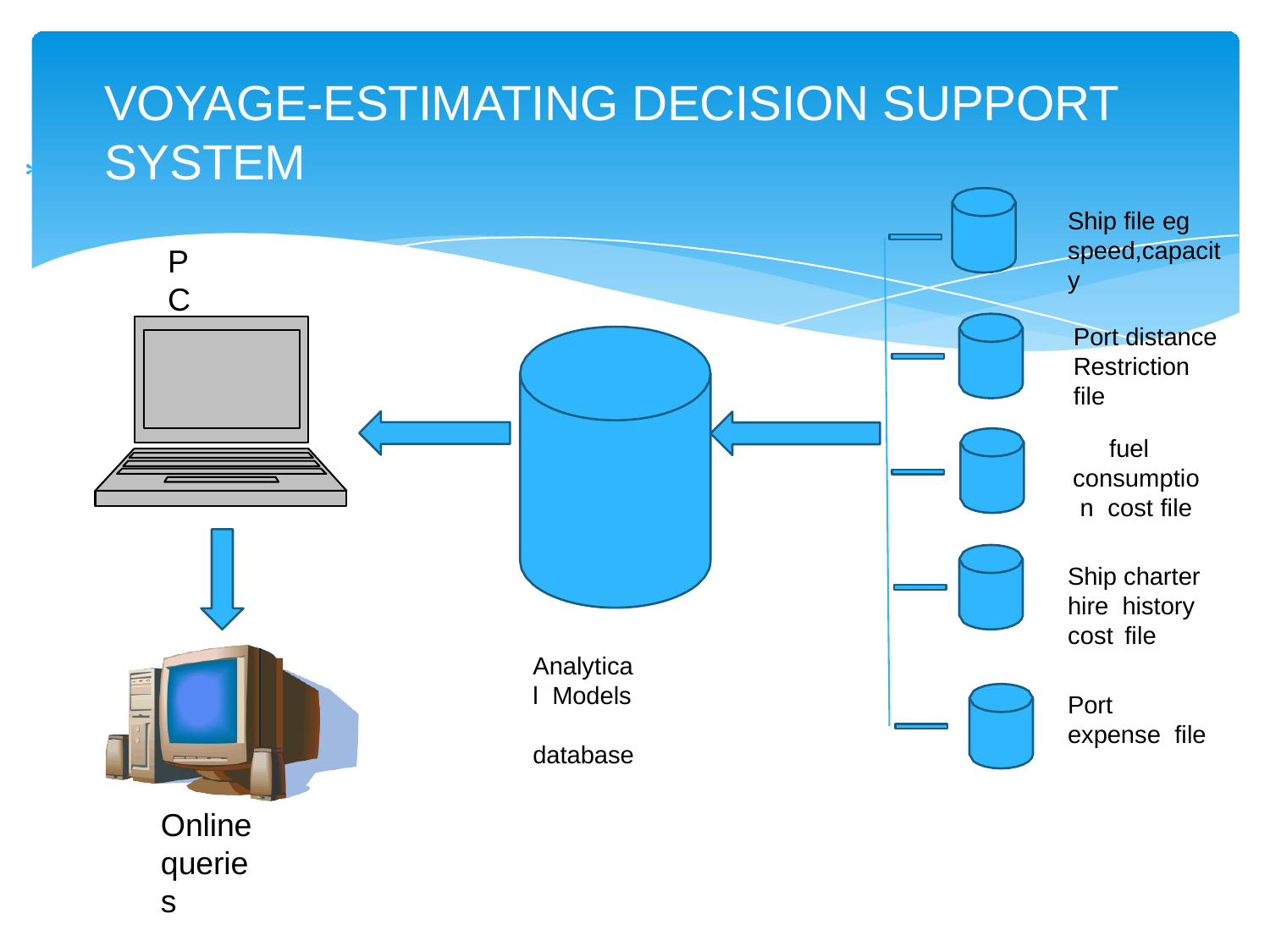

# VOYAGE-ESTIMATING DECISION SUPPORT SYSTEM

Ship file eg  speed,capacity

PC

Port distance  Restriction file

fuel   consumption  cost file

Ship charter hire  history cost file

Analytical  Models  database

Port expense  file

Online  queries